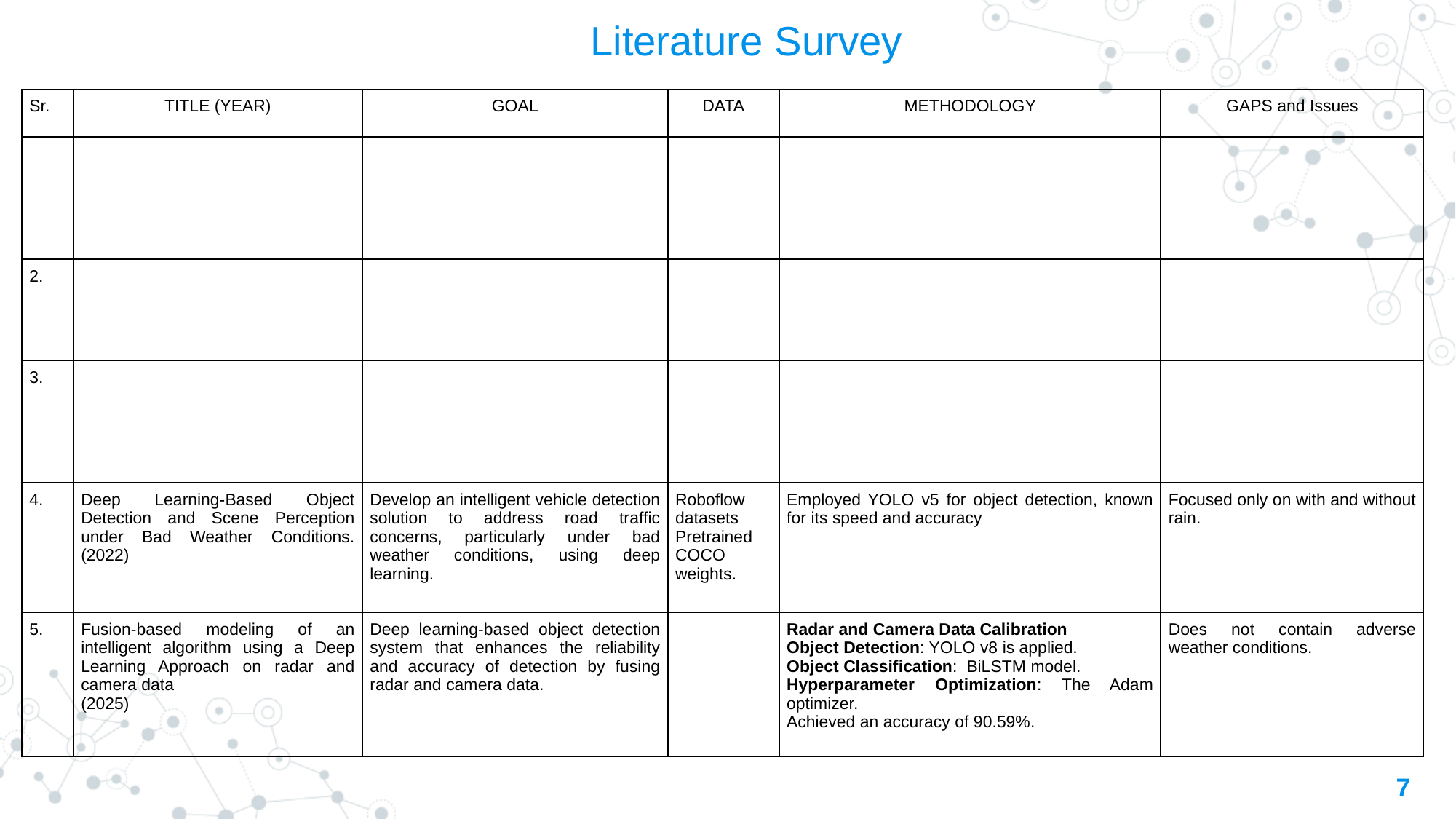

# Literature Survey
| Sr. | TITLE (YEAR) | GOAL | DATA | METHODOLOGY | GAPS and Issues |
| --- | --- | --- | --- | --- | --- |
|  |  |  |  |  |  |
| 2. |  |  |  |  |  |
| 3. |  |  |  |  |  |
| 4. | Deep Learning-Based Object Detection and Scene Perception under Bad Weather Conditions. (2022) | Develop an intelligent vehicle detection solution to address road traffic concerns, particularly under bad weather conditions, using deep learning. | Roboflow datasets Pretrained COCO weights. | Employed YOLO v5 for object detection, known for its speed and accuracy | Focused only on with and without rain. |
| 5. | Fusion-based modeling of an intelligent algorithm using a Deep Learning Approach on radar and camera data (2025) | Deep learning-based object detection system that enhances the reliability and accuracy of detection by fusing radar and camera data. |  | Radar and Camera Data Calibration Object Detection: YOLO v8 is applied. Object Classification: BiLSTM model. Hyperparameter Optimization: The Adam optimizer. Achieved an accuracy of 90.59%. | Does not contain adverse weather conditions. |
7